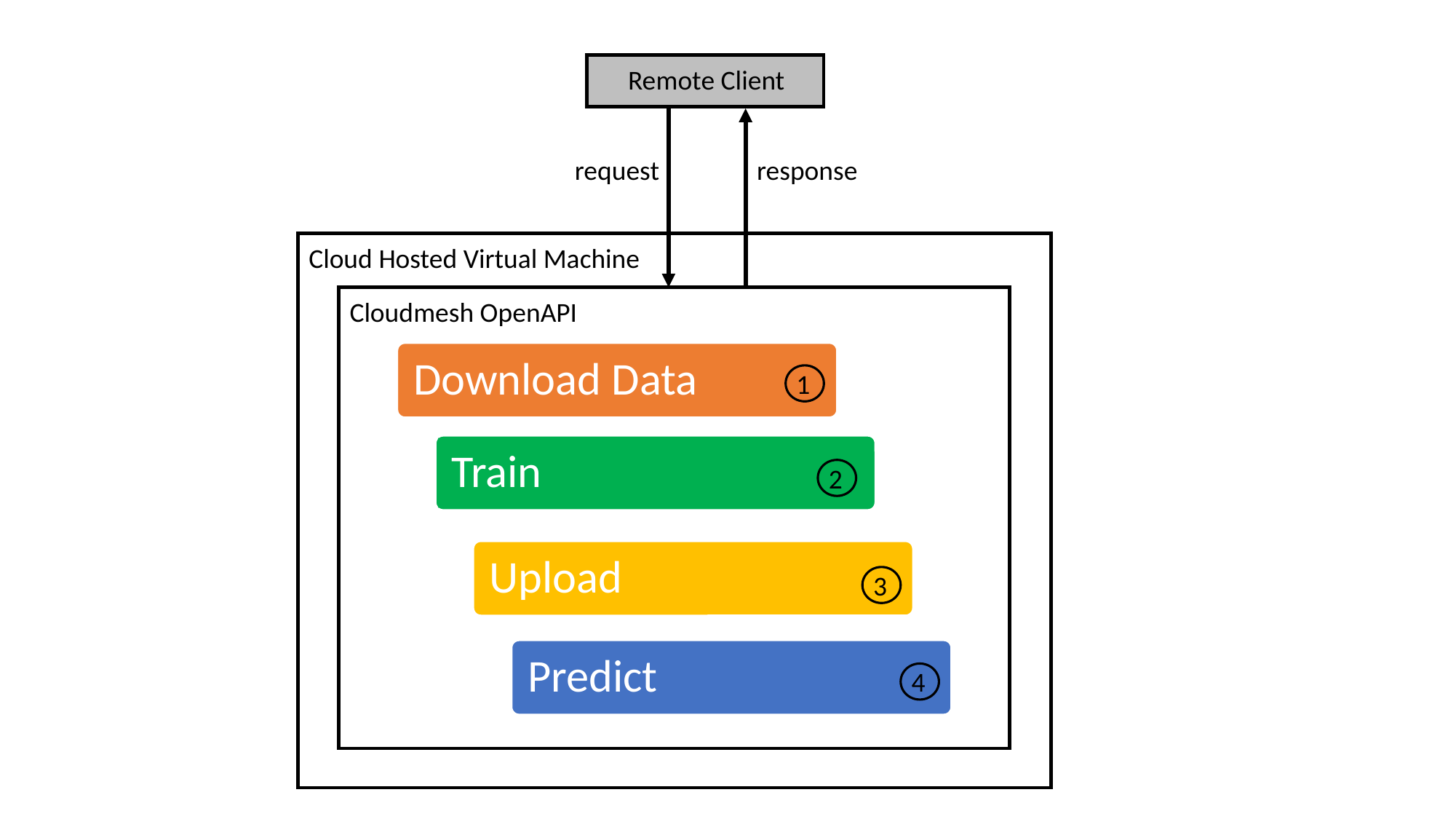

Remote Client
request
response

Cloud Hosted Virtual Machine

Cloudmesh OpenAPI

Download Data

1

Train
2

Upload
3

Predict
4